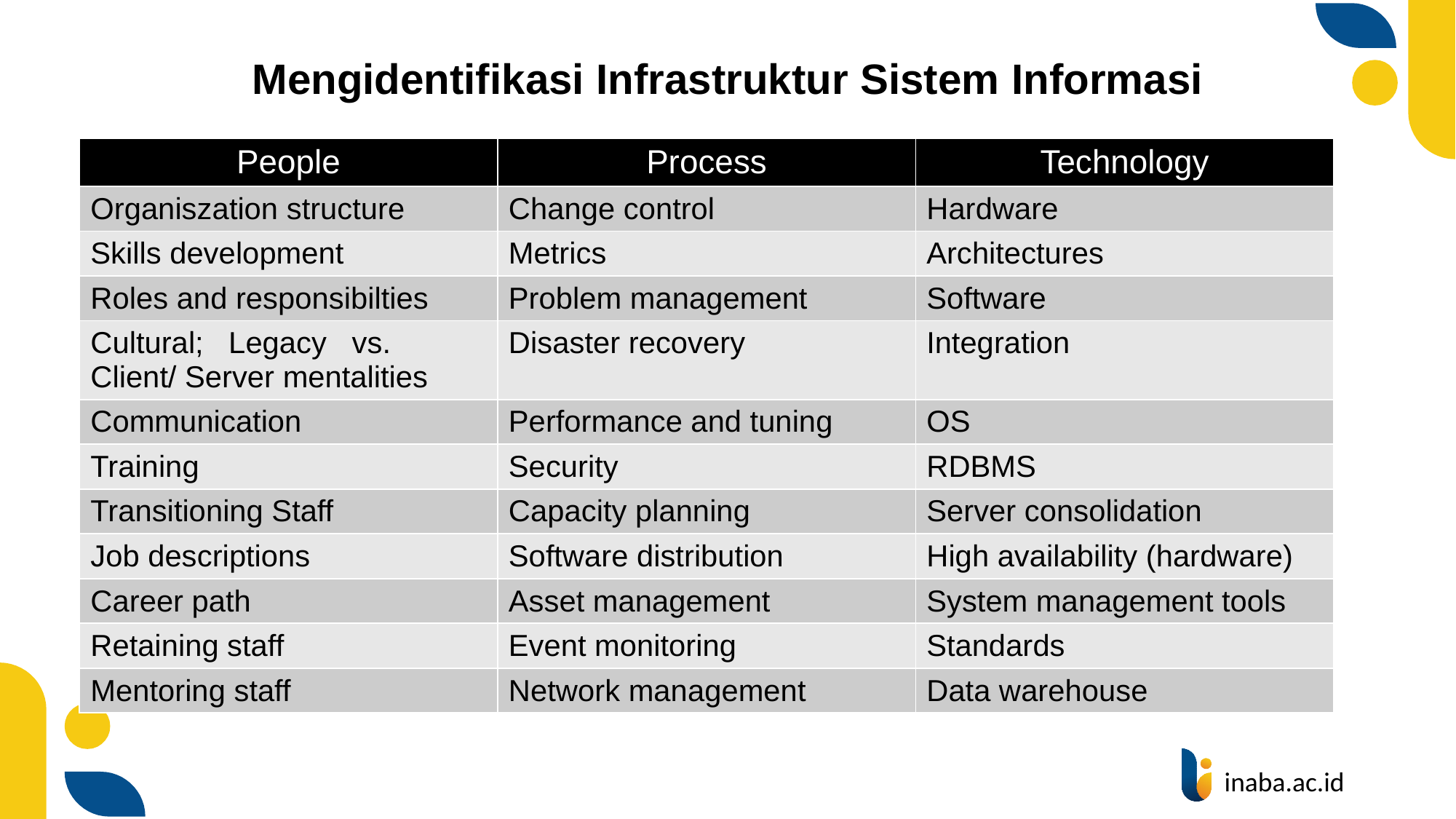

# Mengidentifikasi Infrastruktur Sistem Informasi
| People | Process | Technology |
| --- | --- | --- |
| Organiszation structure | Change control | Hardware |
| Skills development | Metrics | Architectures |
| Roles and responsibilties | Problem management | Software |
| Cultural; Legacy vs. Client/ Server mentalities | Disaster recovery | Integration |
| Communication | Performance and tuning | OS |
| Training | Security | RDBMS |
| Transitioning Staff | Capacity planning | Server consolidation |
| Job descriptions | Software distribution | High availability (hardware) |
| Career path | Asset management | System management tools |
| Retaining staff | Event monitoring | Standards |
| Mentoring staff | Network management | Data warehouse |